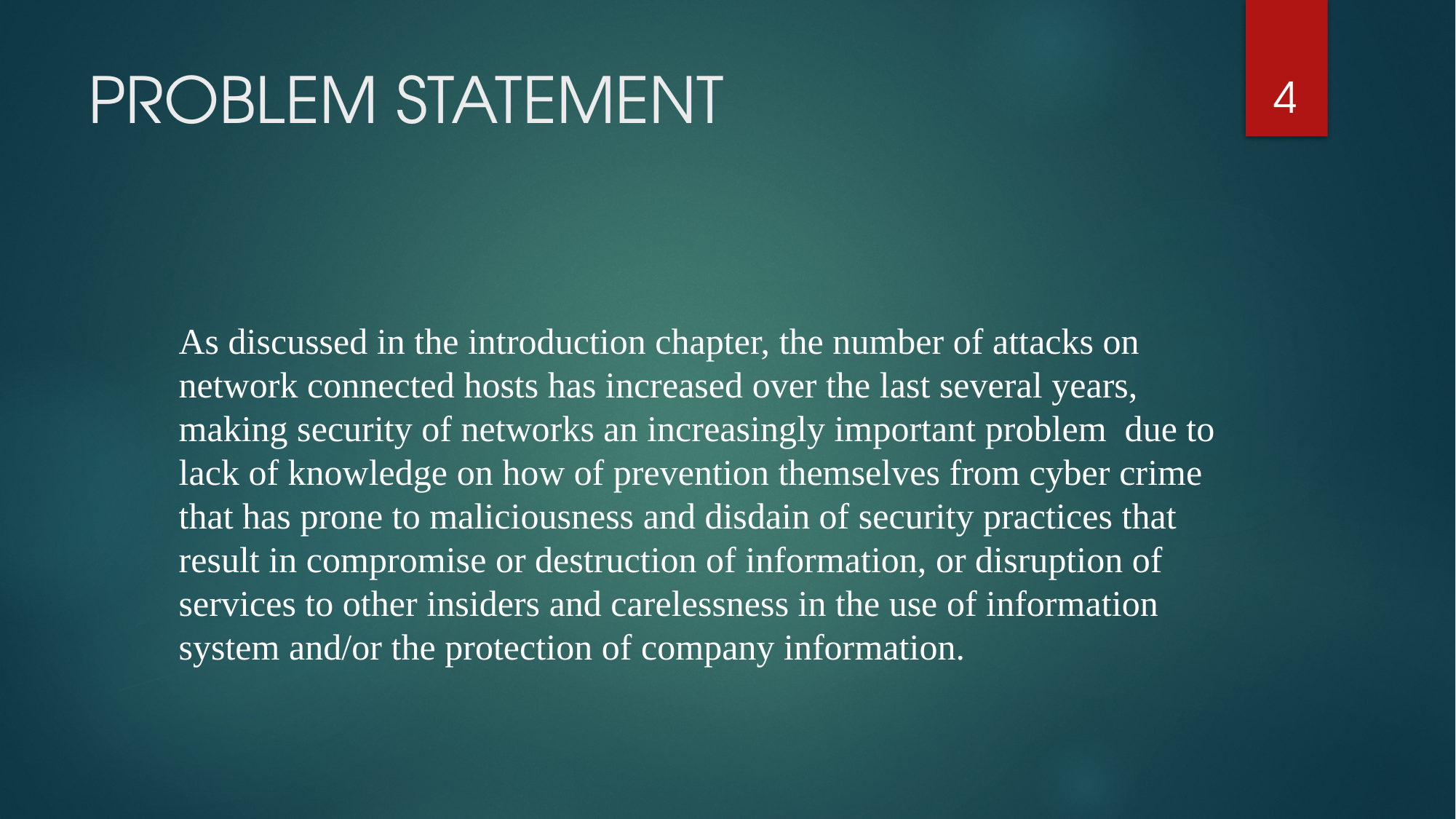

4
# PROBLEM STATEMENT

As discussed in the introduction chapter, the number of attacks on network connected hosts has increased over the last several years, making security of networks an increasingly important problem  due to lack of knowledge on how of prevention themselves from cyber crime that has prone to maliciousness and disdain of security practices that result in compromise or destruction of information, or disruption of services to other insiders and carelessness in the use of information system and/or the protection of company information.